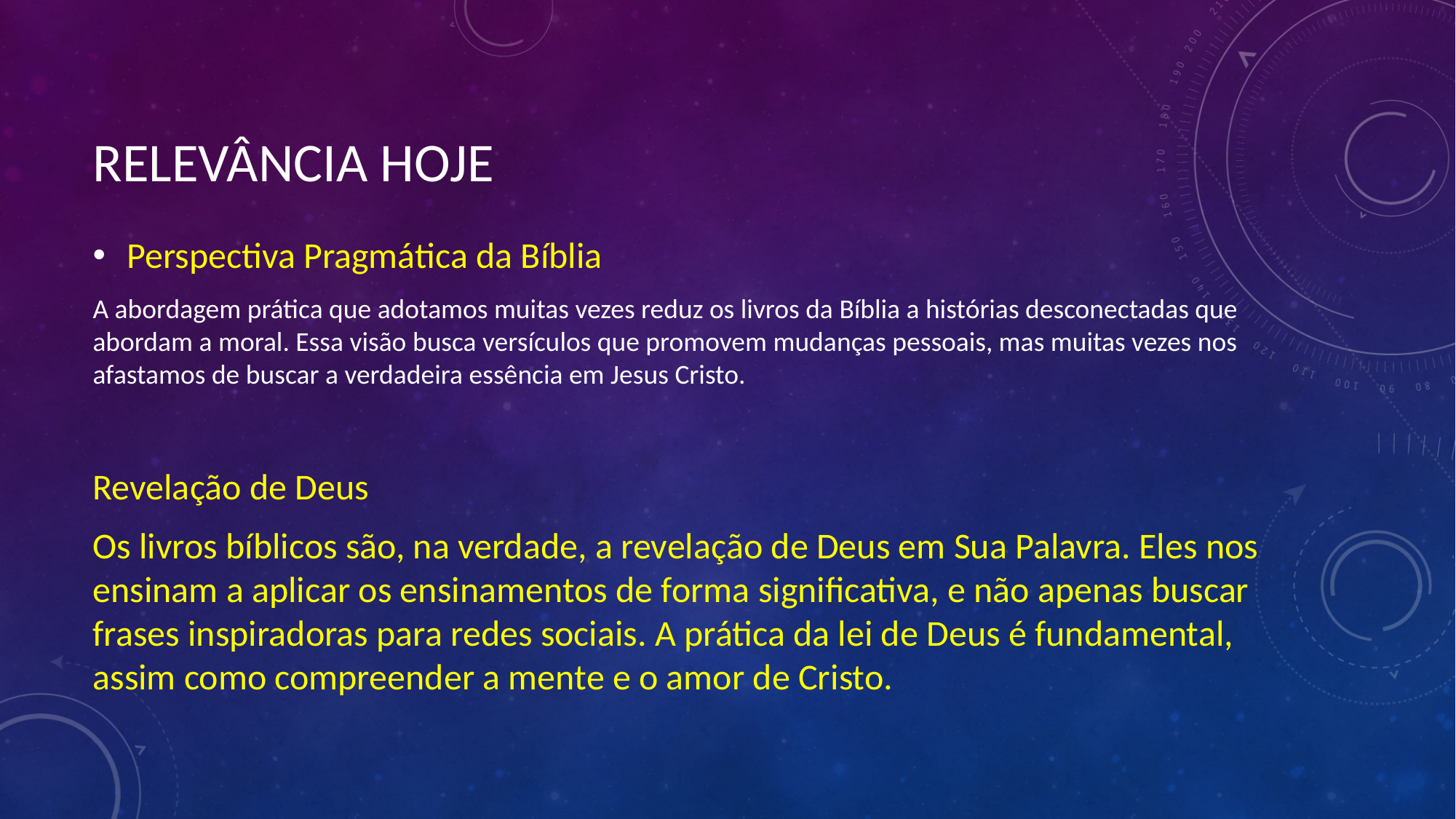

# Relevância hoje
Perspectiva Pragmática da Bíblia
A abordagem prática que adotamos muitas vezes reduz os livros da Bíblia a histórias desconectadas que abordam a moral. Essa visão busca versículos que promovem mudanças pessoais, mas muitas vezes nos afastamos de buscar a verdadeira essência em Jesus Cristo.

Revelação de Deus
Os livros bíblicos são, na verdade, a revelação de Deus em Sua Palavra. Eles nos ensinam a aplicar os ensinamentos de forma significativa, e não apenas buscar frases inspiradoras para redes sociais. A prática da lei de Deus é fundamental, assim como compreender a mente e o amor de Cristo.